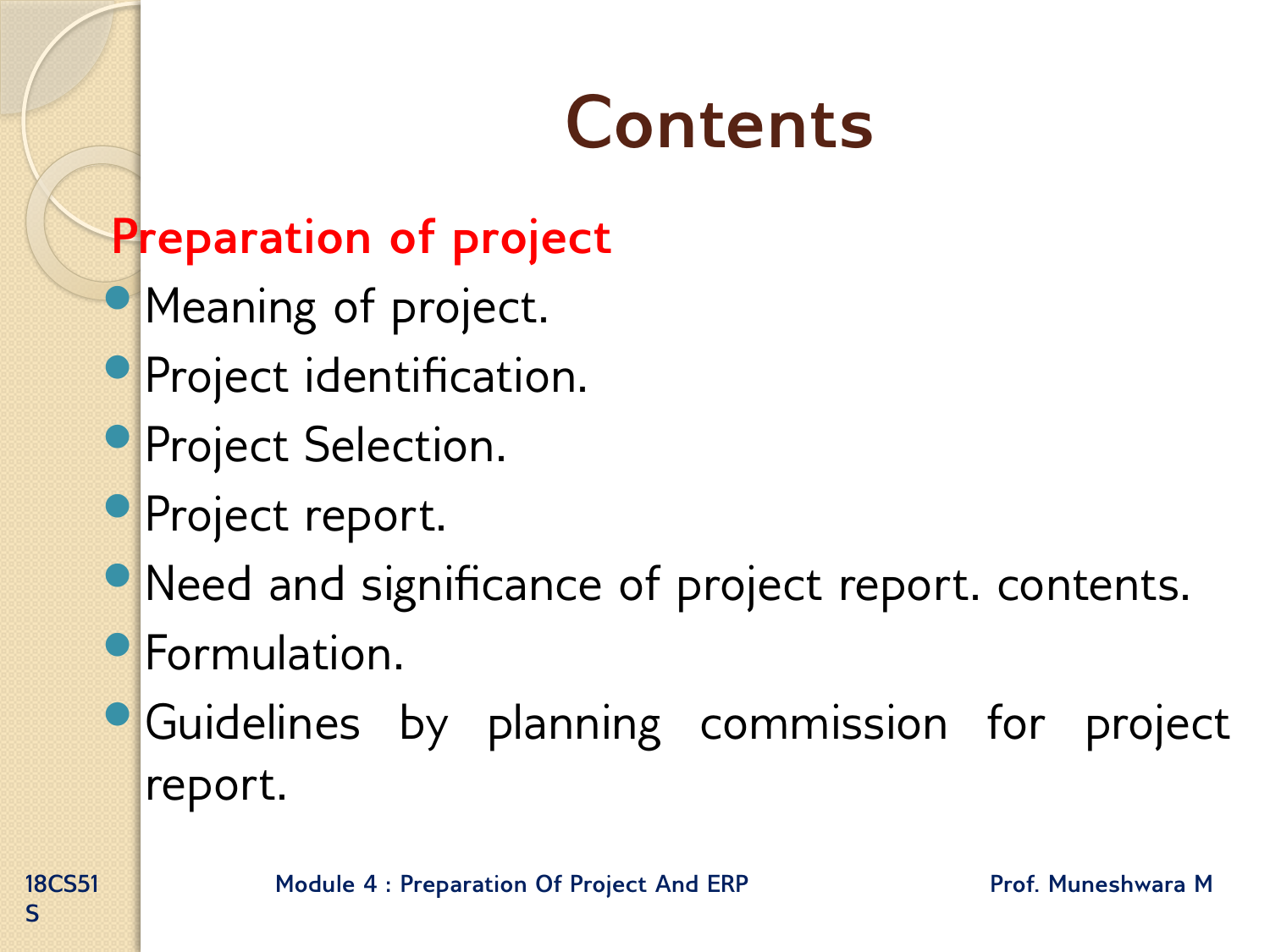

# Contents
Preparation of project
Meaning of project.
Project identification.
Project Selection.
Project report.
Need and significance of project report. contents.
Formulation.
Guidelines by planning commission for project report.
18CS51                      Module 4 : Preparation Of Project And ERP                              Prof. Muneshwara M S